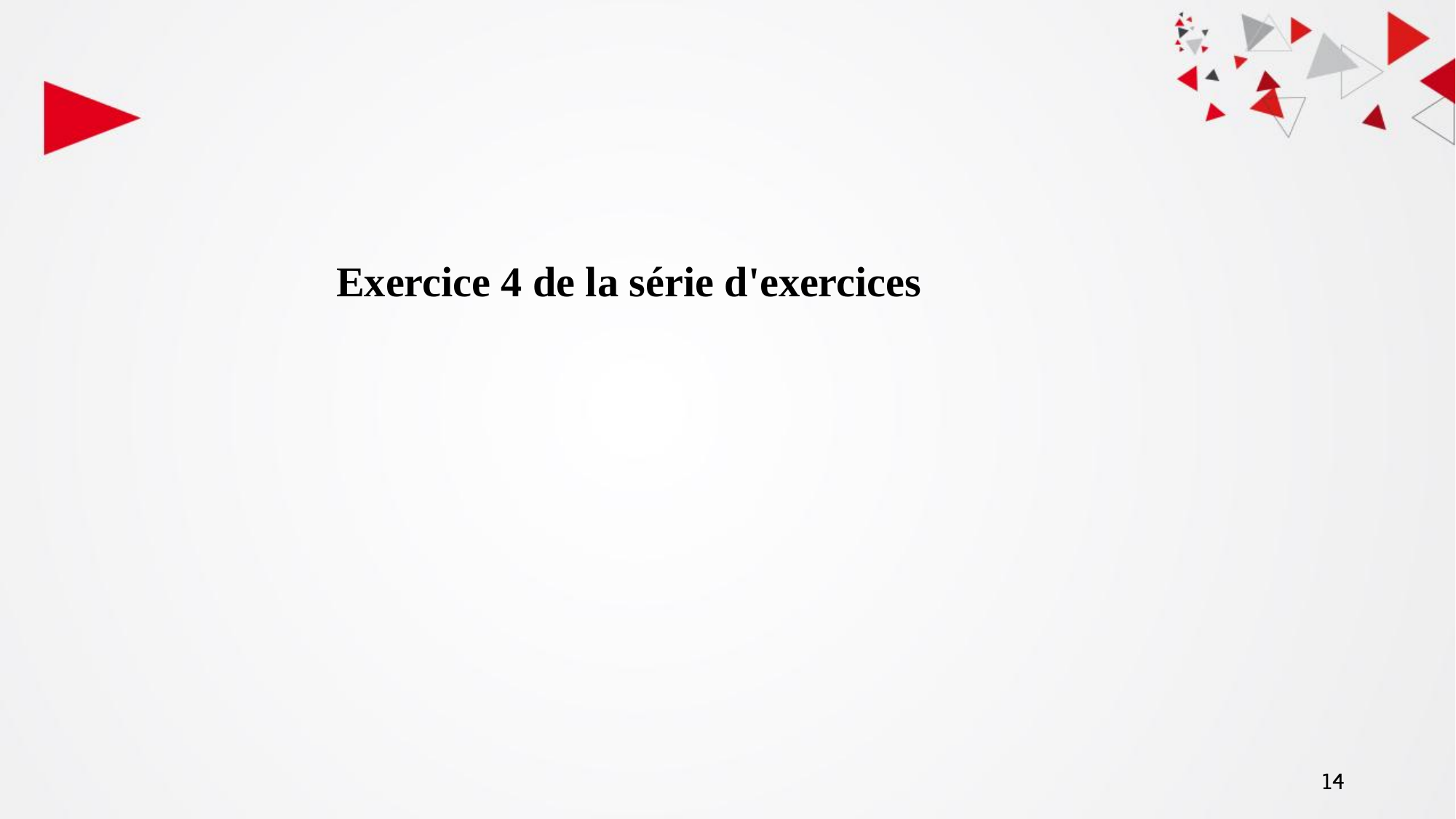

# Exercice 4 de la série d'exercices
14